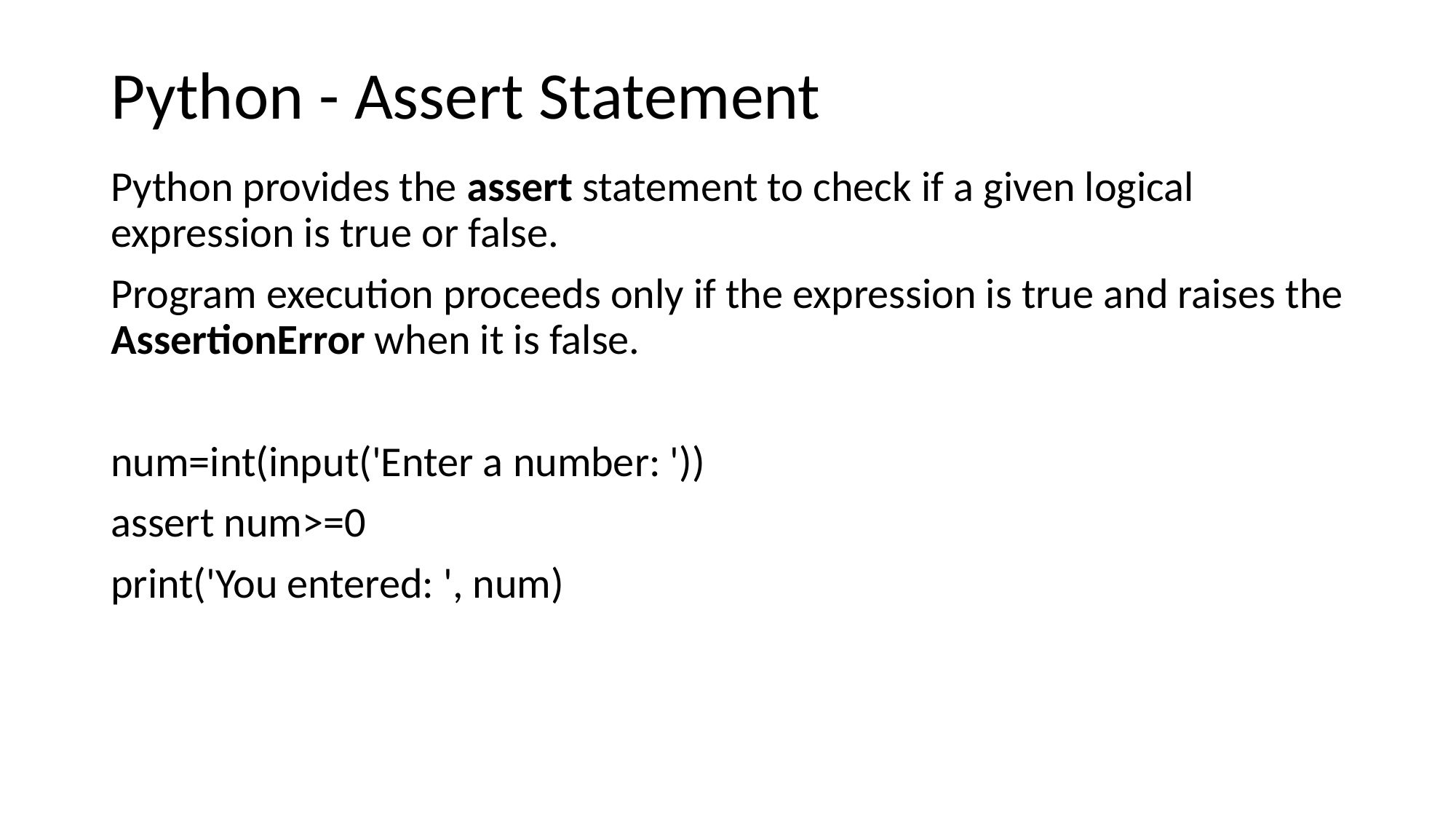

# Python - Assert Statement
Python provides the assert statement to check if a given logical expression is true or false.
Program execution proceeds only if the expression is true and raises the AssertionError when it is false.

num=int(input('Enter a number: '))
assert num>=0
print('You entered: ', num)